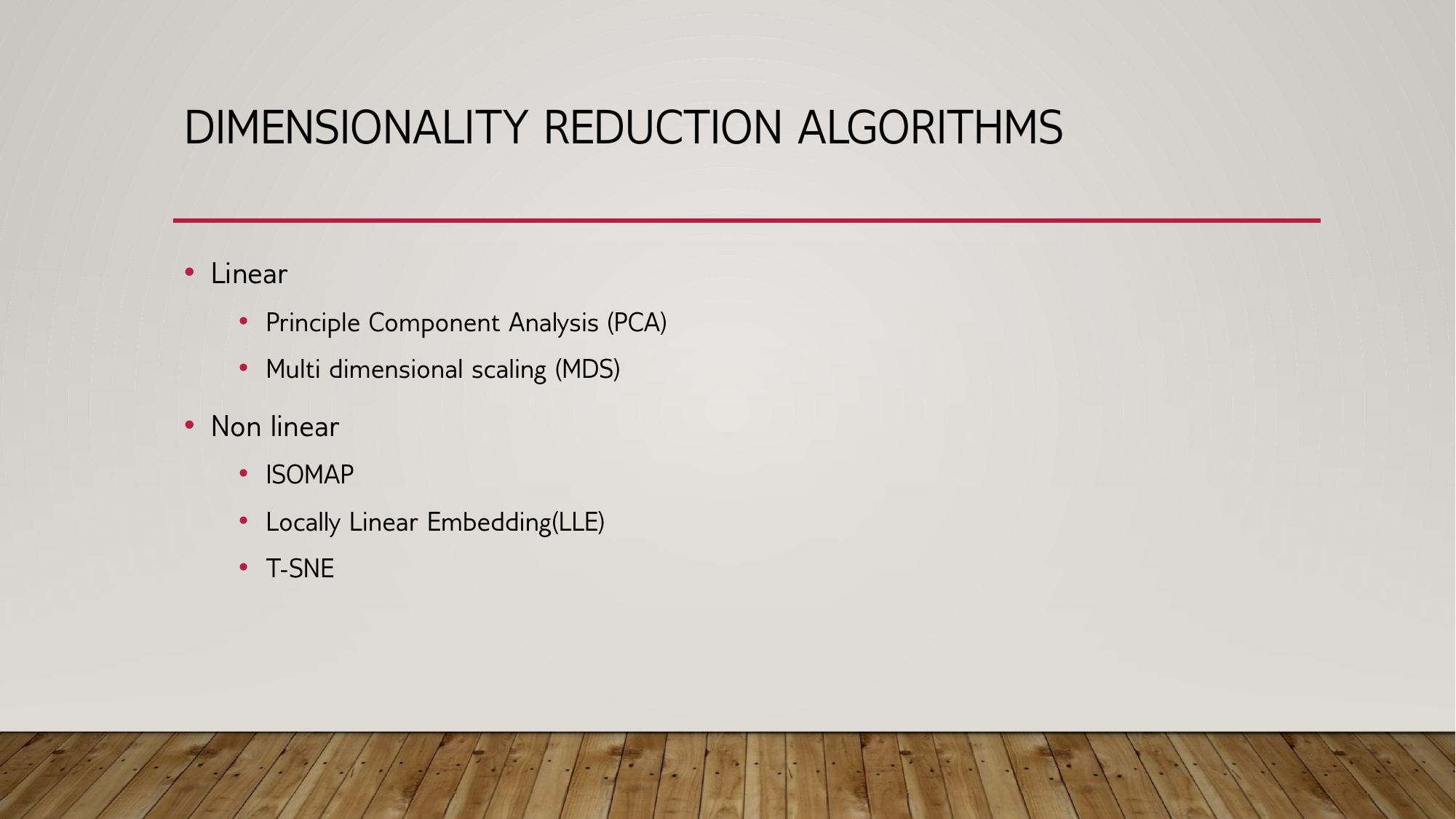

# Dimensionality reduction algorithms
Linear
Principle Component Analysis (PCA)
Multi dimensional scaling (MDS)
Non linear
ISOMAP
Locally Linear Embedding(LLE)
T-SNE